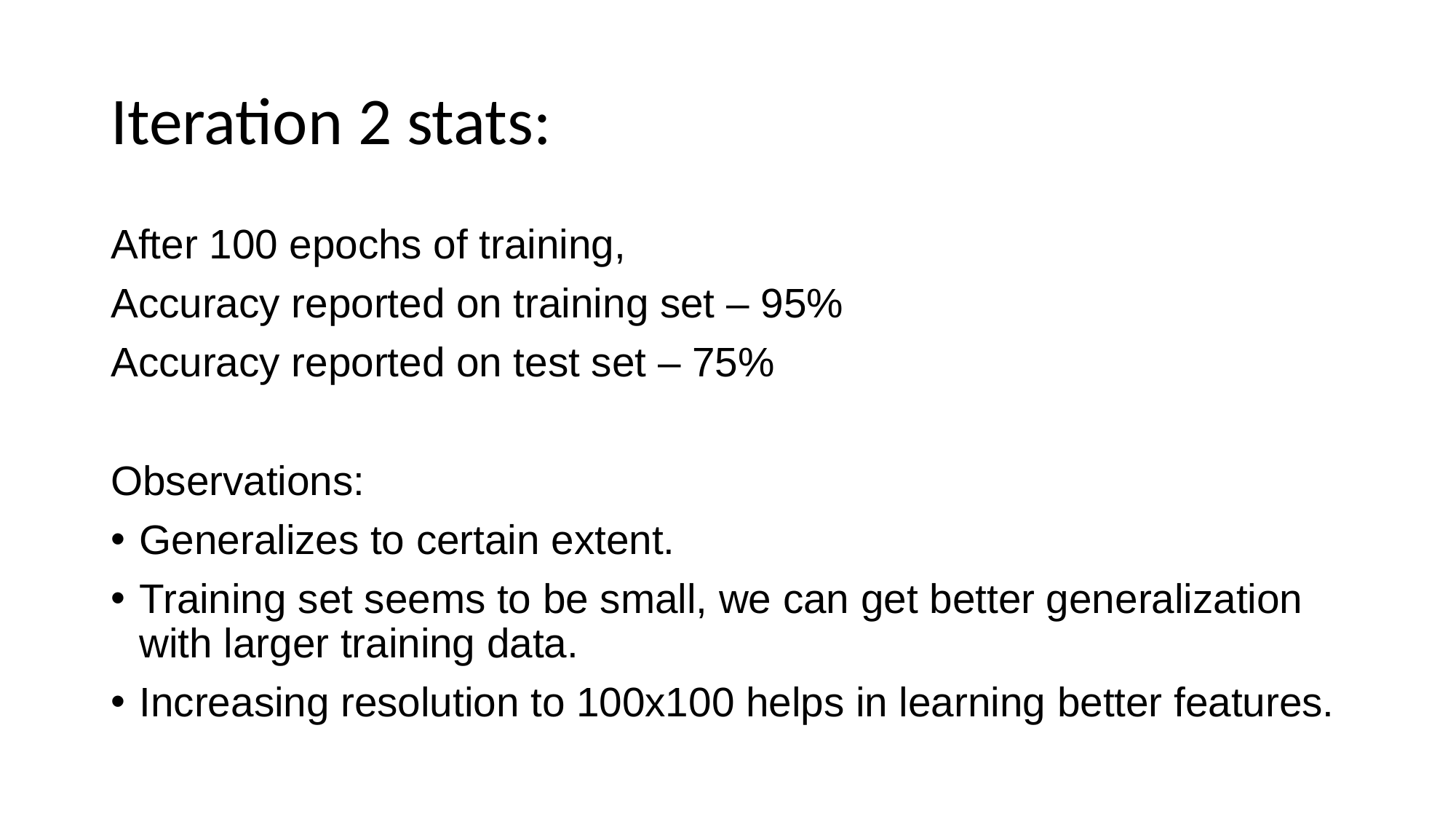

# Iteration 2 stats:
After 100 epochs of training,
Accuracy reported on training set – 95%
Accuracy reported on test set – 75%

Observations:
Generalizes to certain extent.
Training set seems to be small, we can get better generalization with larger training data.
Increasing resolution to 100x100 helps in learning better features.